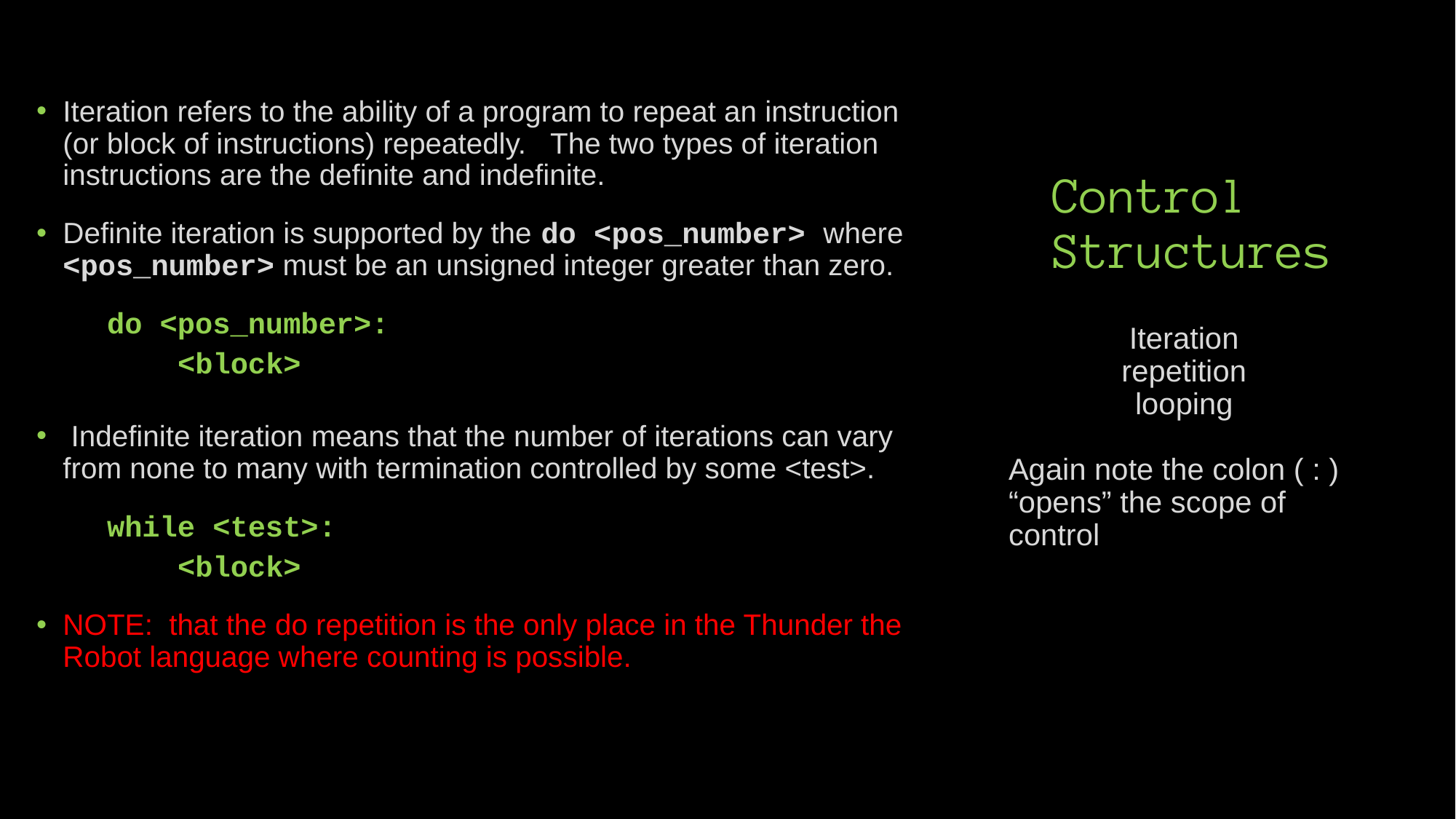

# Control Structures
Iteration refers to the ability of a program to repeat an instruction (or block of instructions) repeatedly.   The two types of iteration instructions are the definite and indefinite.
Definite iteration is supported by the do <pos_number> where <pos_number> must be an unsigned integer greater than zero.
    do <pos_number>:
        <block>
 Indefinite iteration means that the number of iterations can vary from none to many with termination controlled by some <test>.
    while <test>:
        <block>
NOTE:  that the do repetition is the only place in the Thunder the Robot language where counting is possible.
Iteration
repetition
looping

Again note the colon ( : ) “opens” the scope of control